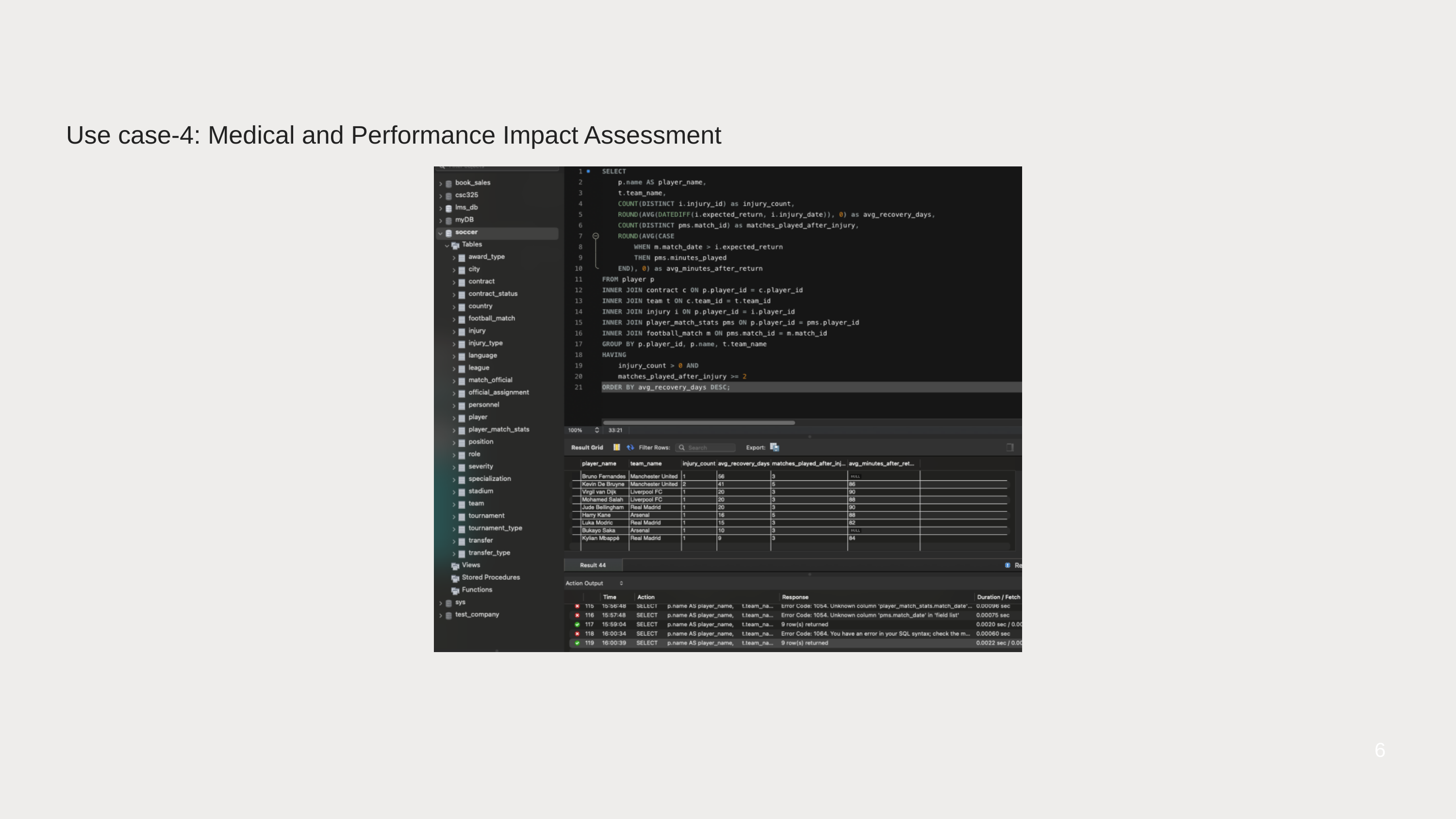

Use case-4: Medical and Performance Impact Assessment

6